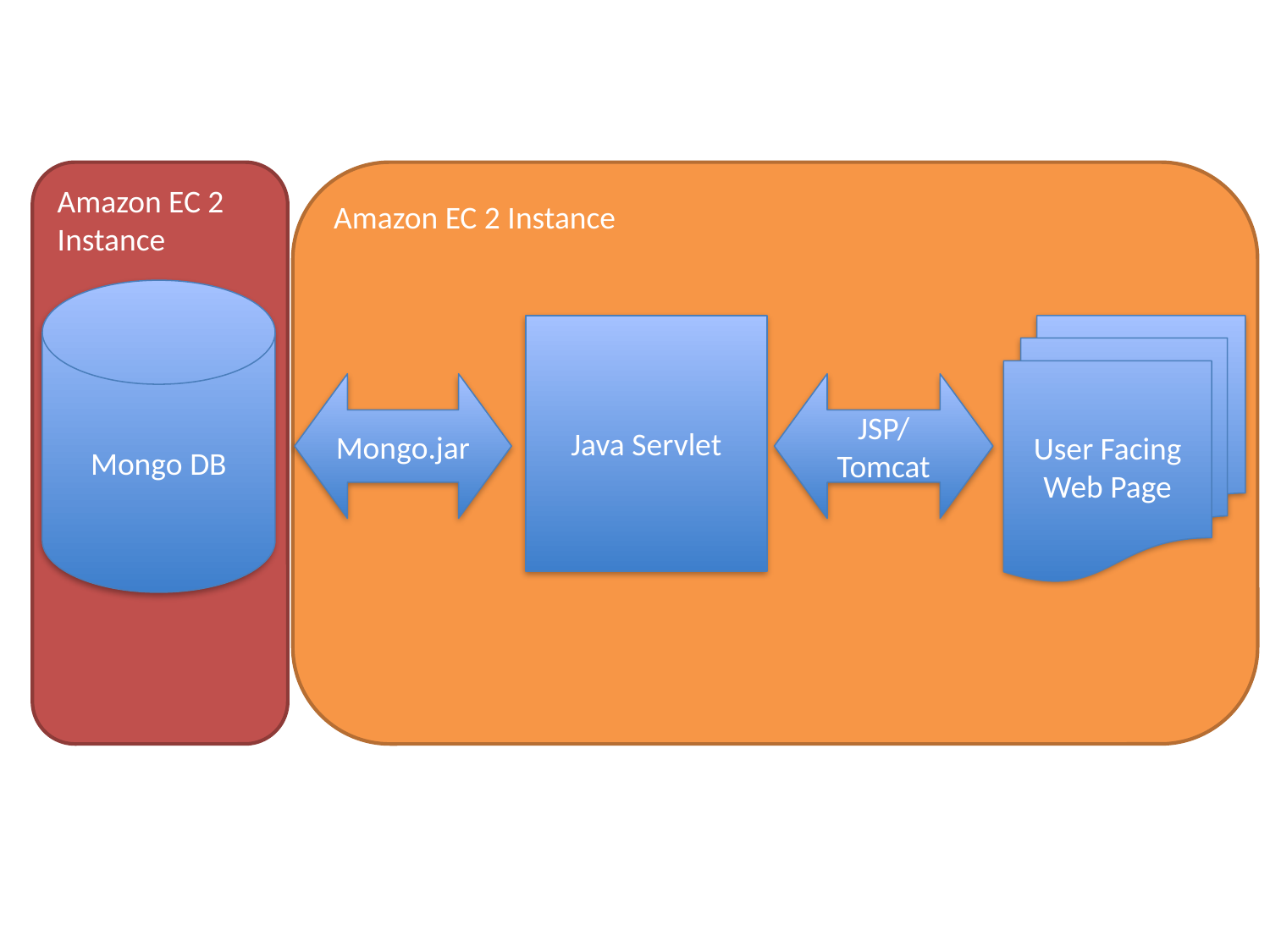

Amazon EC 2 Instance
Amazon EC 2 Instance
Mongo DB
Java Servlet
User Facing Web Page
Mongo.jar
JSP/Tomcat